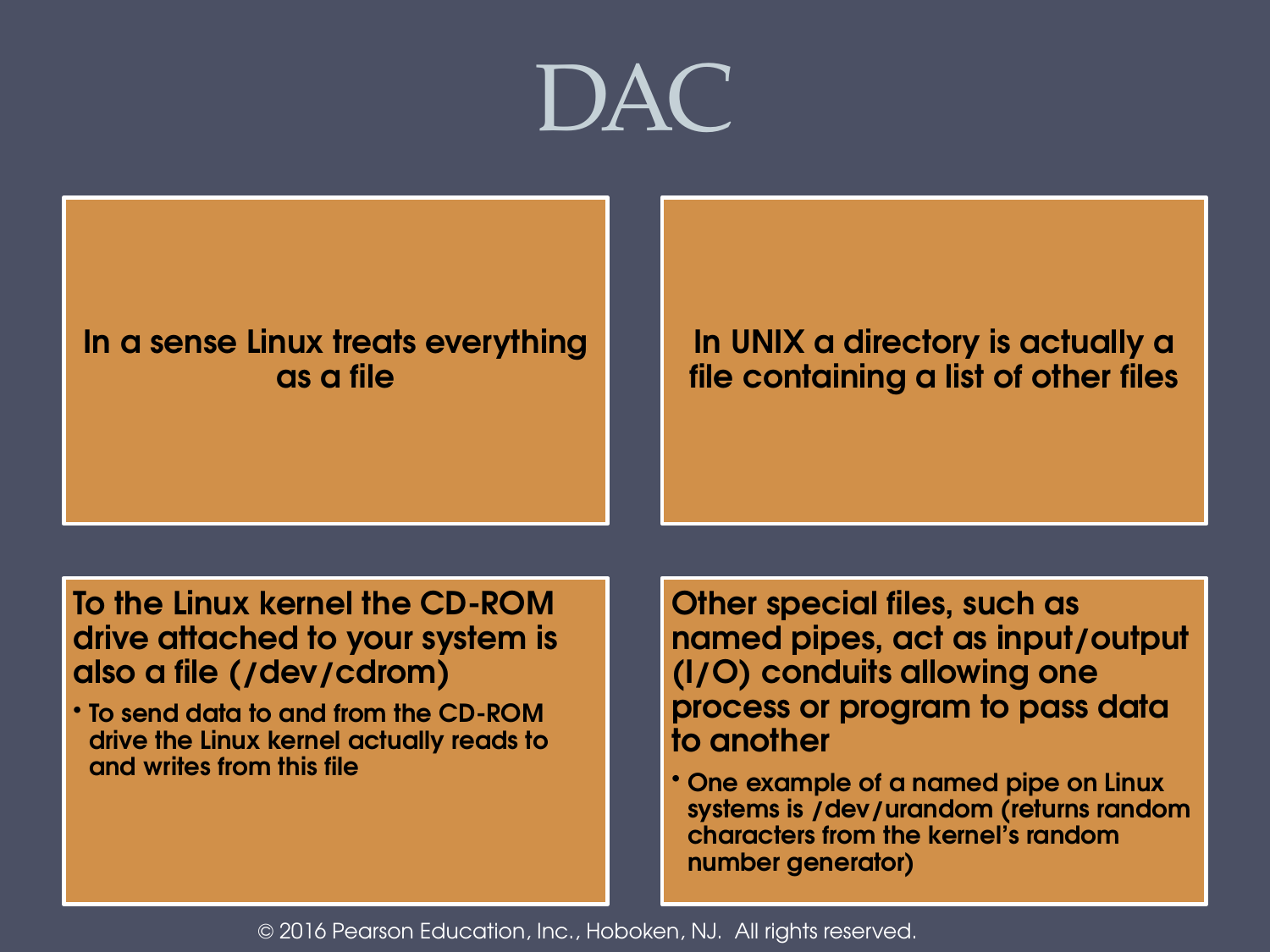

# DAC
In a sense Linux treats everything as a file
In UNIX a directory is actually a file containing a list of other files
To the Linux kernel the CD-ROM drive attached to your system is also a file (/dev/cdrom)
To send data to and from the CD-ROM drive the Linux kernel actually reads to and writes from this file
Other special files, such as named pipes, act as input/output (I/O) conduits allowing one process or program to pass data to another
One example of a named pipe on Linux systems is /dev/urandom (returns random characters from the kernel’s random number generator)
© 2016 Pearson Education, Inc., Hoboken, NJ.  All rights reserved.